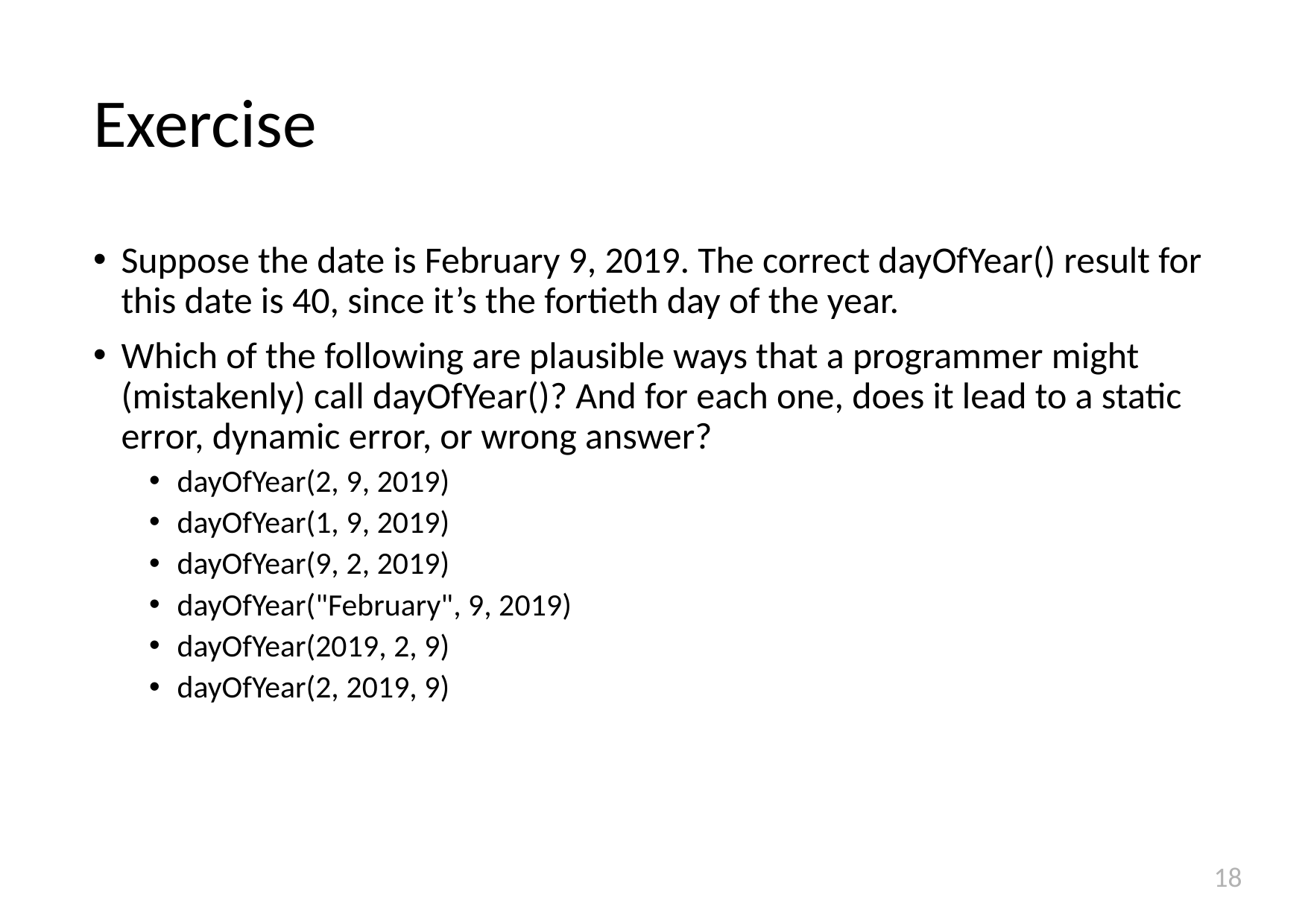

# Exercise
Suppose the date is February 9, 2019. The correct dayOfYear() result for this date is 40, since it’s the fortieth day of the year.
Which of the following are plausible ways that a programmer might (mistakenly) call dayOfYear()? And for each one, does it lead to a static error, dynamic error, or wrong answer?
dayOfYear(2, 9, 2019)
dayOfYear(1, 9, 2019)
dayOfYear(9, 2, 2019)
dayOfYear("February", 9, 2019)
dayOfYear(2019, 2, 9)
dayOfYear(2, 2019, 9)
18